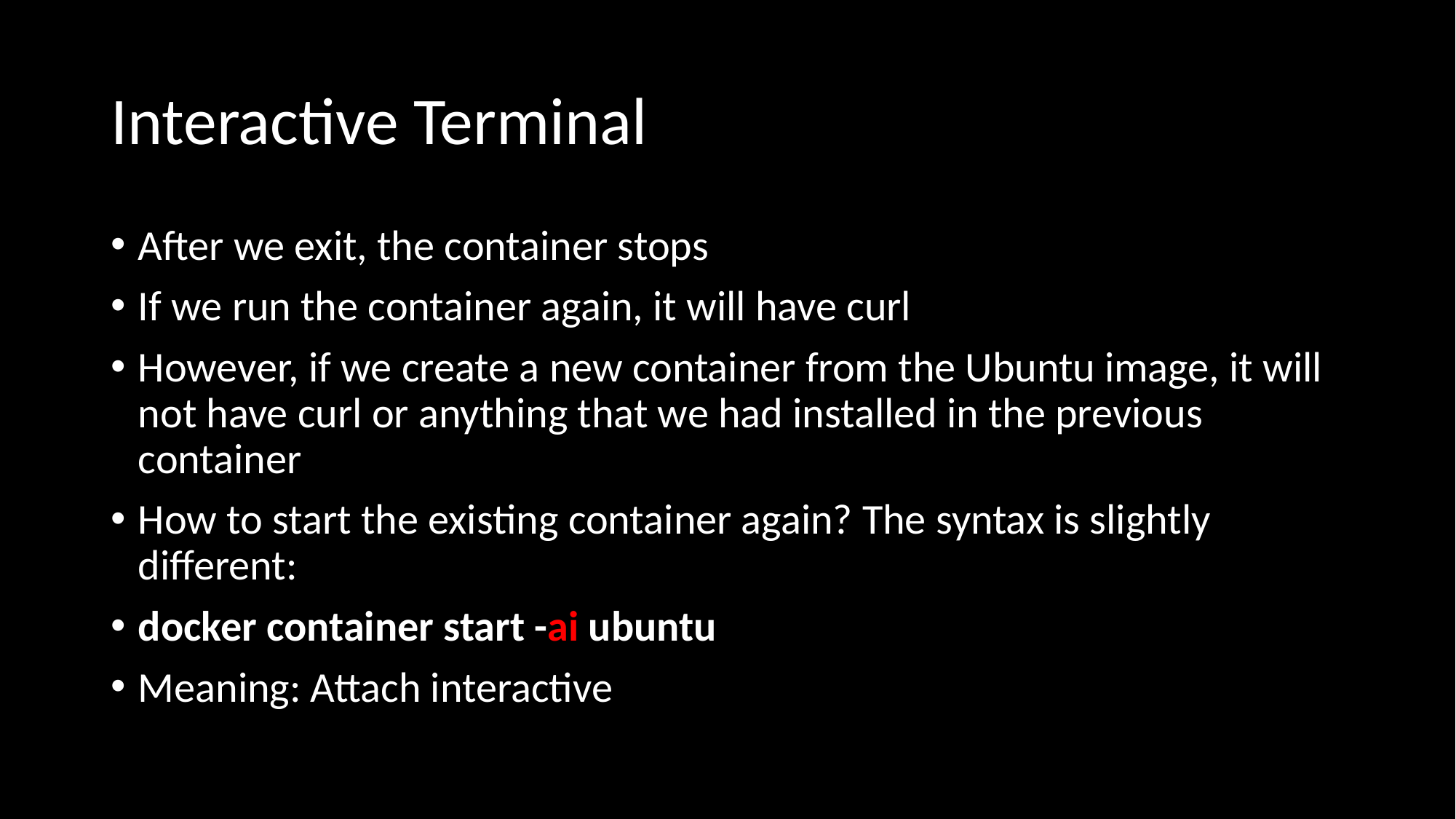

# Interactive Terminal
After we exit, the container stops
If we run the container again, it will have curl
However, if we create a new container from the Ubuntu image, it will not have curl or anything that we had installed in the previous container
How to start the existing container again? The syntax is slightly different:
docker container start -ai ubuntu
Meaning: Attach interactive